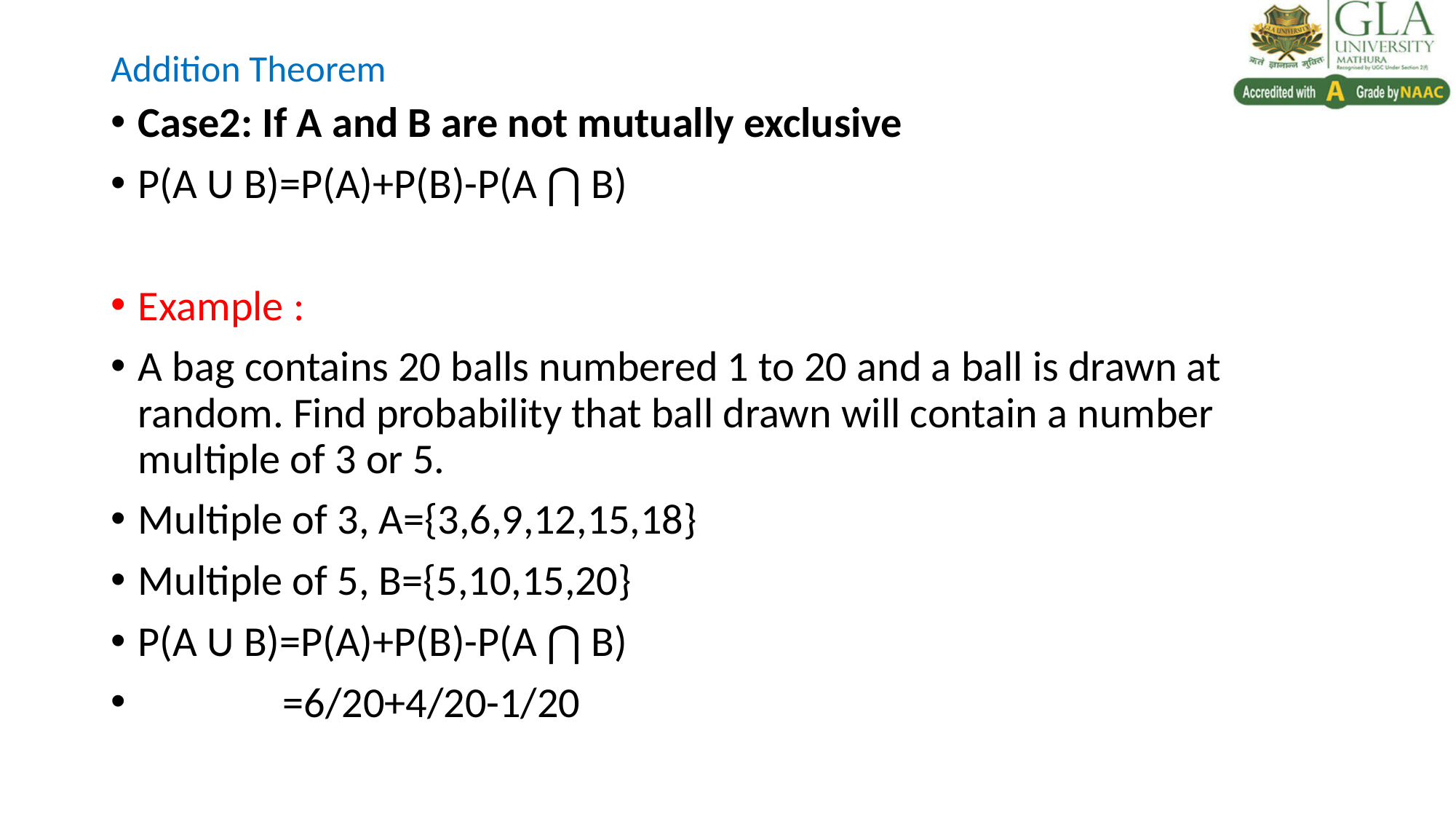

# Addition Theorem
Case2: If A and B are not mutually exclusive
P(A U B)=P(A)+P(B)-P(A ⋂ B)

Example :
A bag contains 20 balls numbered 1 to 20 and a ball is drawn at random. Find probability that ball drawn will contain a number multiple of 3 or 5.
Multiple of 3, A={3,6,9,12,15,18}
Multiple of 5, B={5,10,15,20}
P(A U B)=P(A)+P(B)-P(A ⋂ B)
               =6/20+4/20-1/20